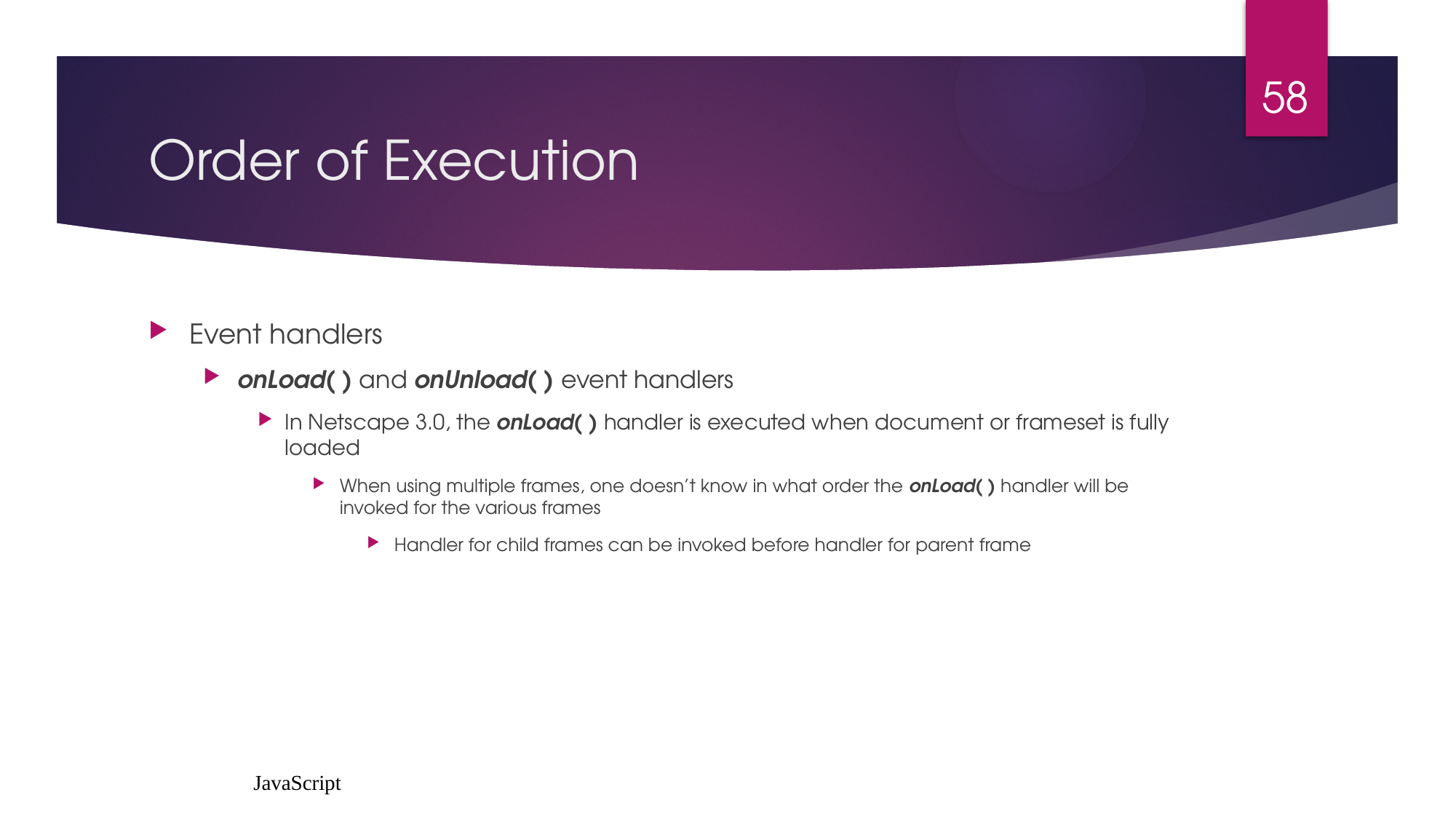

58
# Order of Execution
Event handlers
onLoad( ) and onUnload( ) event handlers
In Netscape 3.0, the onLoad( ) handler is executed when document or frameset is fully loaded
When using multiple frames, one doesn’t know in what order the onLoad( ) handler will be invoked for the various frames
Handler for child frames can be invoked before handler for parent frame
JavaScript